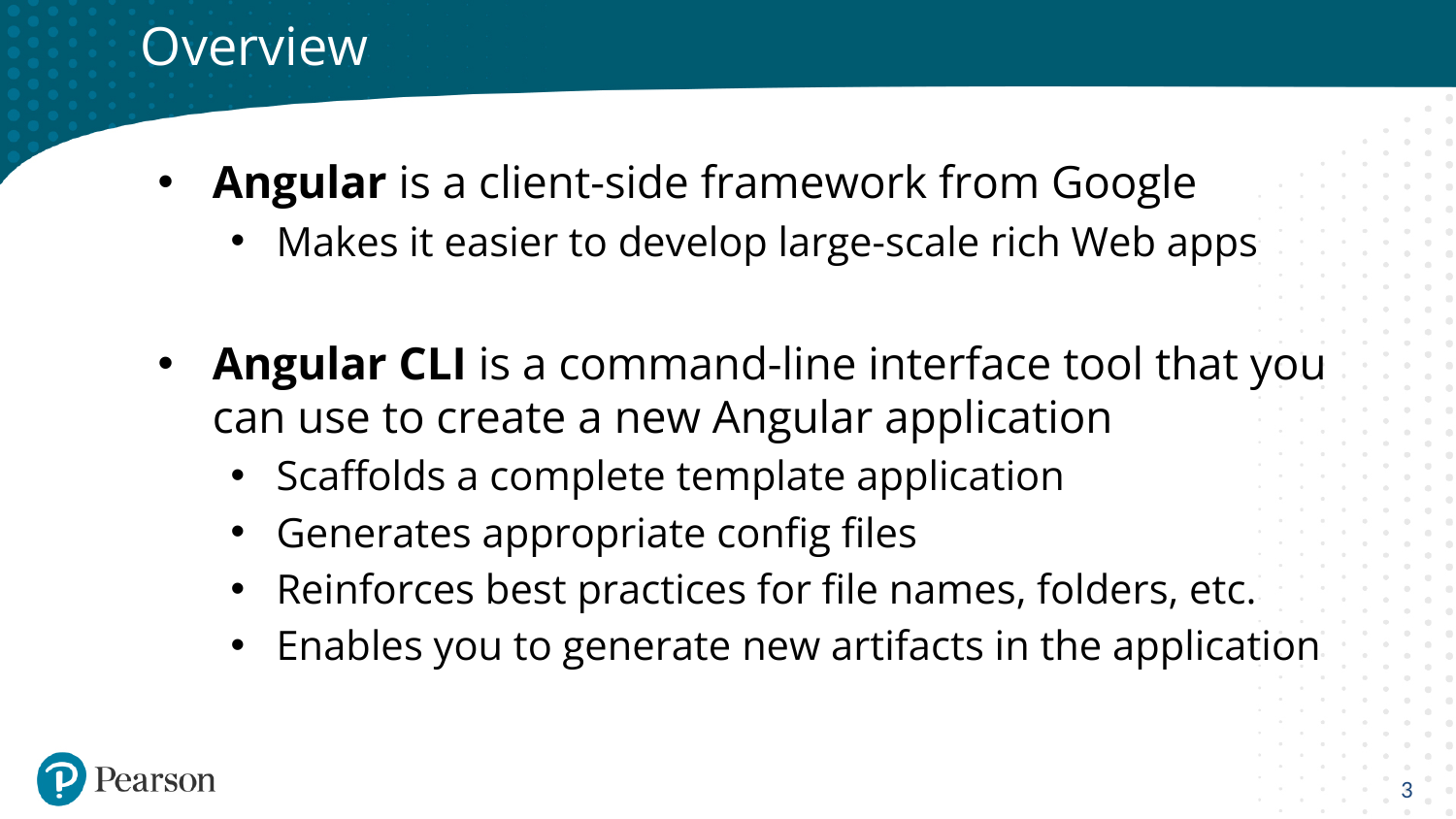

# Overview
Angular is a client-side framework from Google
Makes it easier to develop large-scale rich Web apps

Angular CLI is a command-line interface tool that you can use to create a new Angular application
Scaffolds a complete template application
Generates appropriate config files
Reinforces best practices for file names, folders, etc.
Enables you to generate new artifacts in the application
3